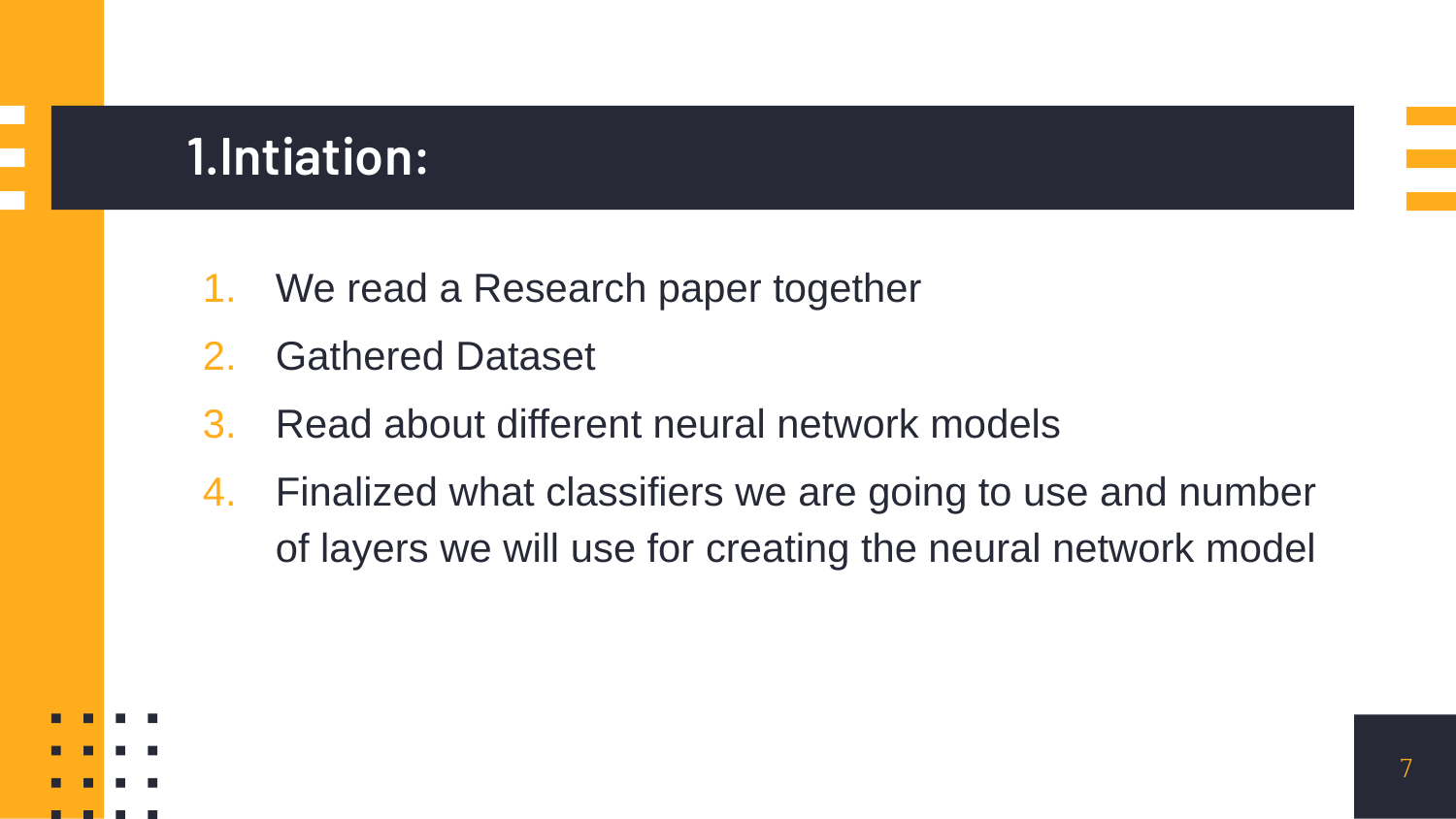

# 1.Intiation:
We read a Research paper together
Gathered Dataset
Read about different neural network models
Finalized what classifiers we are going to use and number of layers we will use for creating the neural network model
7